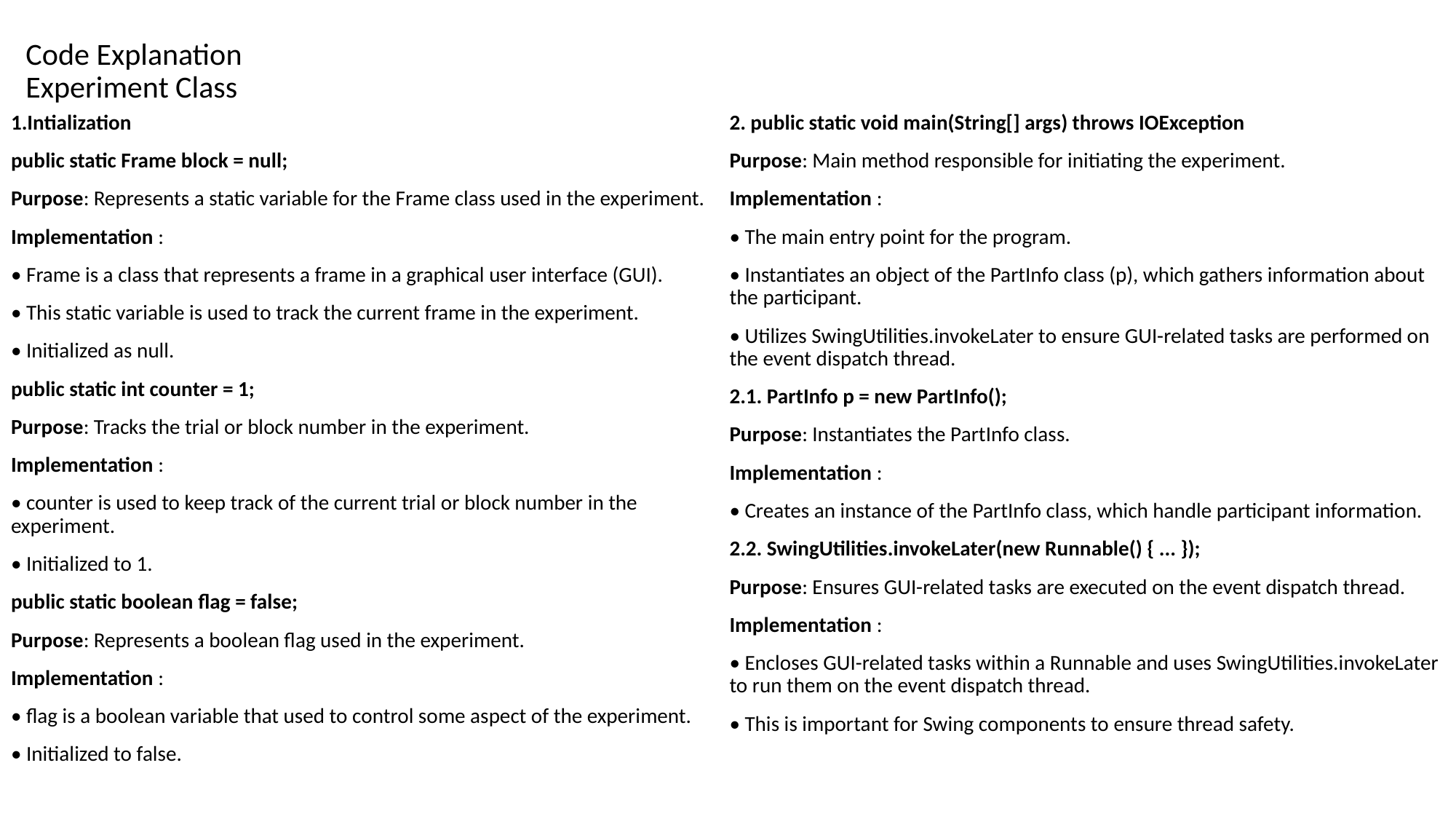

# Code Explanation Experiment Class
1.Intialization
public static Frame block = null;
Purpose: Represents a static variable for the Frame class used in the experiment.
Implementation :
• Frame is a class that represents a frame in a graphical user interface (GUI).
• This static variable is used to track the current frame in the experiment.
• Initialized as null.
public static int counter = 1;
Purpose: Tracks the trial or block number in the experiment.
Implementation :
• counter is used to keep track of the current trial or block number in the experiment.
• Initialized to 1.
public static boolean flag = false;
Purpose: Represents a boolean flag used in the experiment.
Implementation :
• flag is a boolean variable that used to control some aspect of the experiment.
• Initialized to false.
2. public static void main(String[] args) throws IOException
Purpose: Main method responsible for initiating the experiment.
Implementation :
• The main entry point for the program.
• Instantiates an object of the PartInfo class (p), which gathers information about the participant.
• Utilizes SwingUtilities.invokeLater to ensure GUI-related tasks are performed on the event dispatch thread.
2.1. PartInfo p = new PartInfo();
Purpose: Instantiates the PartInfo class.
Implementation :
• Creates an instance of the PartInfo class, which handle participant information.
2.2. SwingUtilities.invokeLater(new Runnable() { ... });
Purpose: Ensures GUI-related tasks are executed on the event dispatch thread.
Implementation :
• Encloses GUI-related tasks within a Runnable and uses SwingUtilities.invokeLater to run them on the event dispatch thread.
• This is important for Swing components to ensure thread safety.